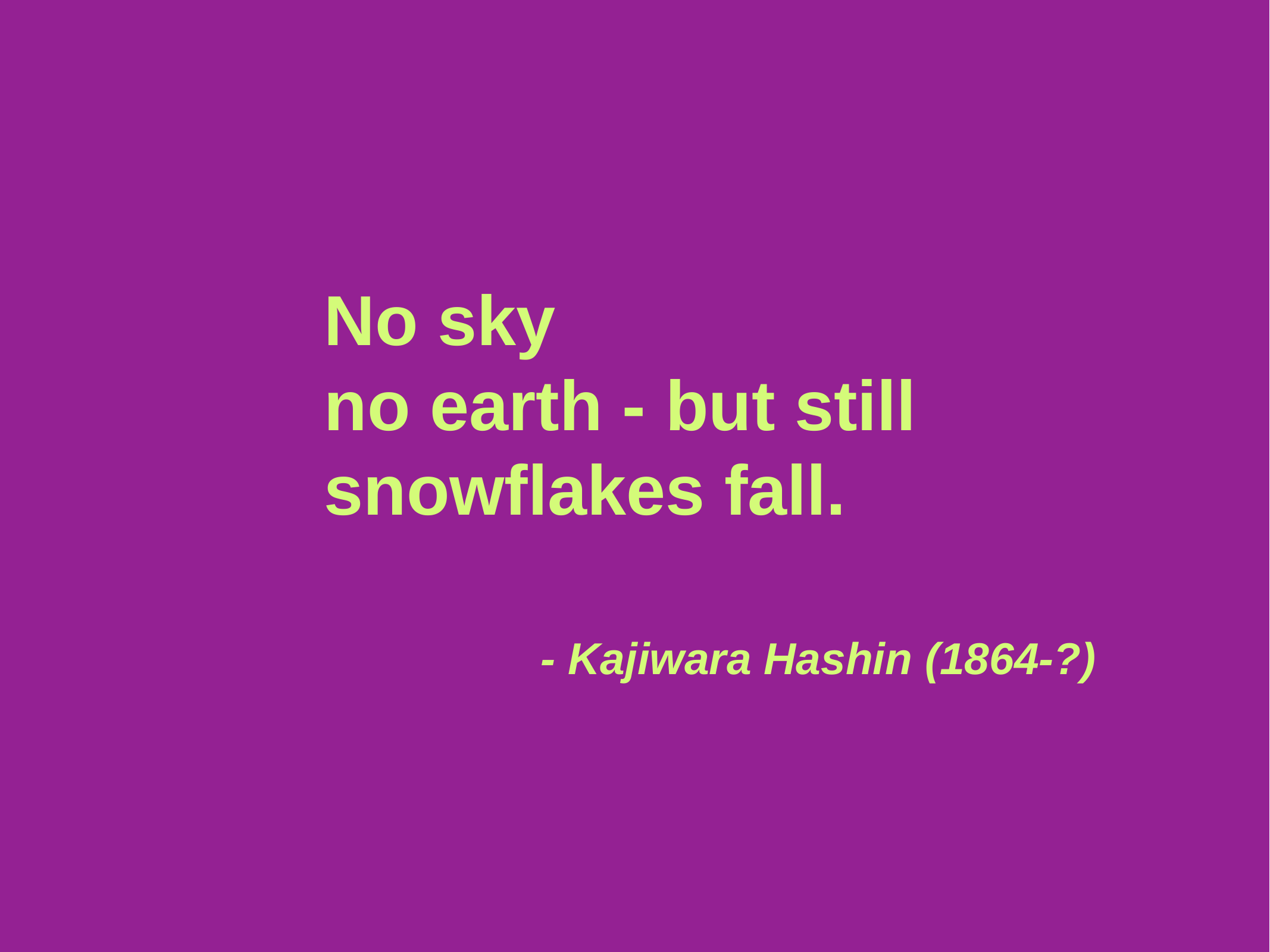

No sky
no earth - but still
snowflakes fall.
- Kajiwara Hashin (1864-?)